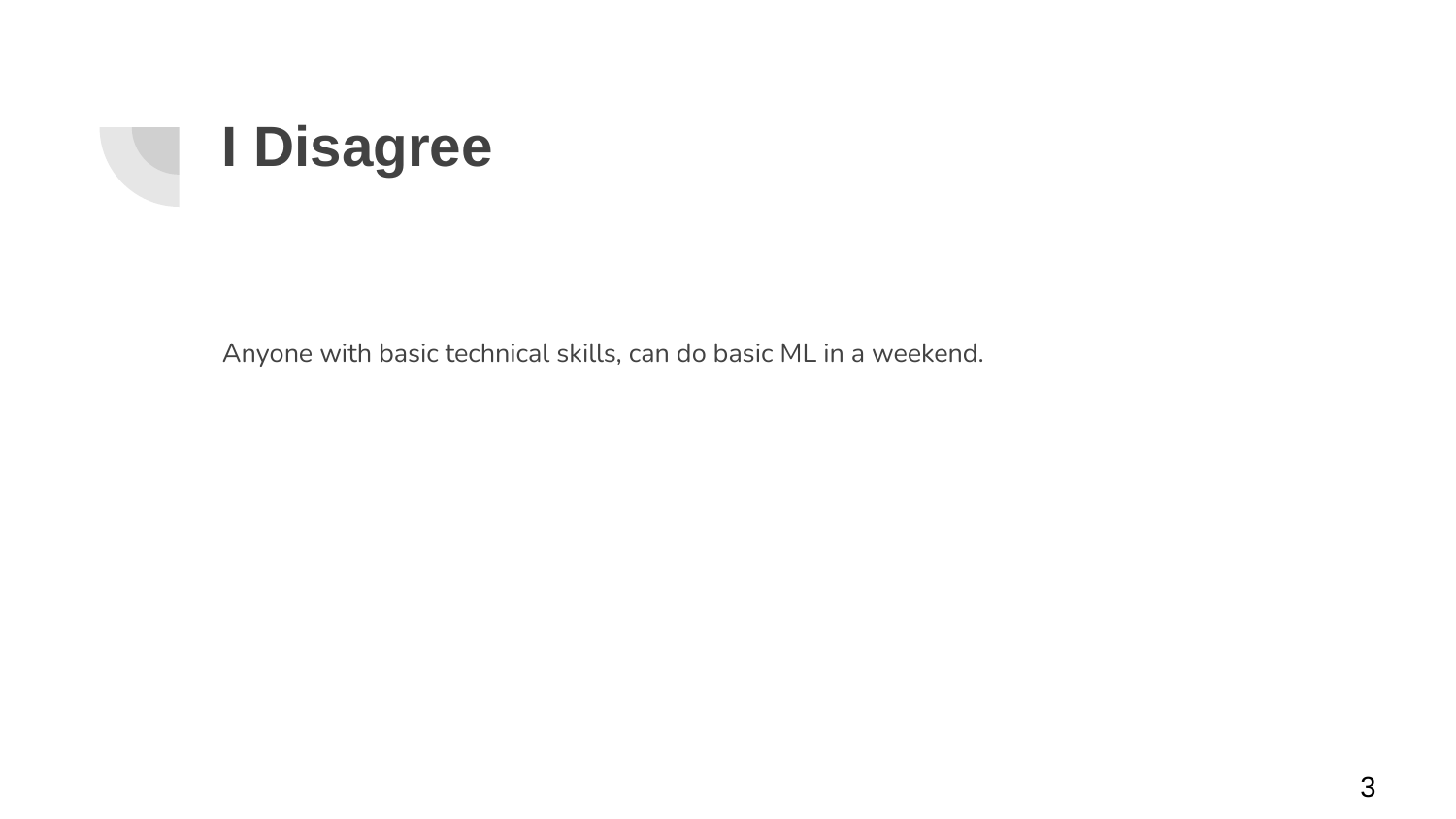

# I Disagree
Anyone with basic technical skills, can do basic ML in a weekend.
3